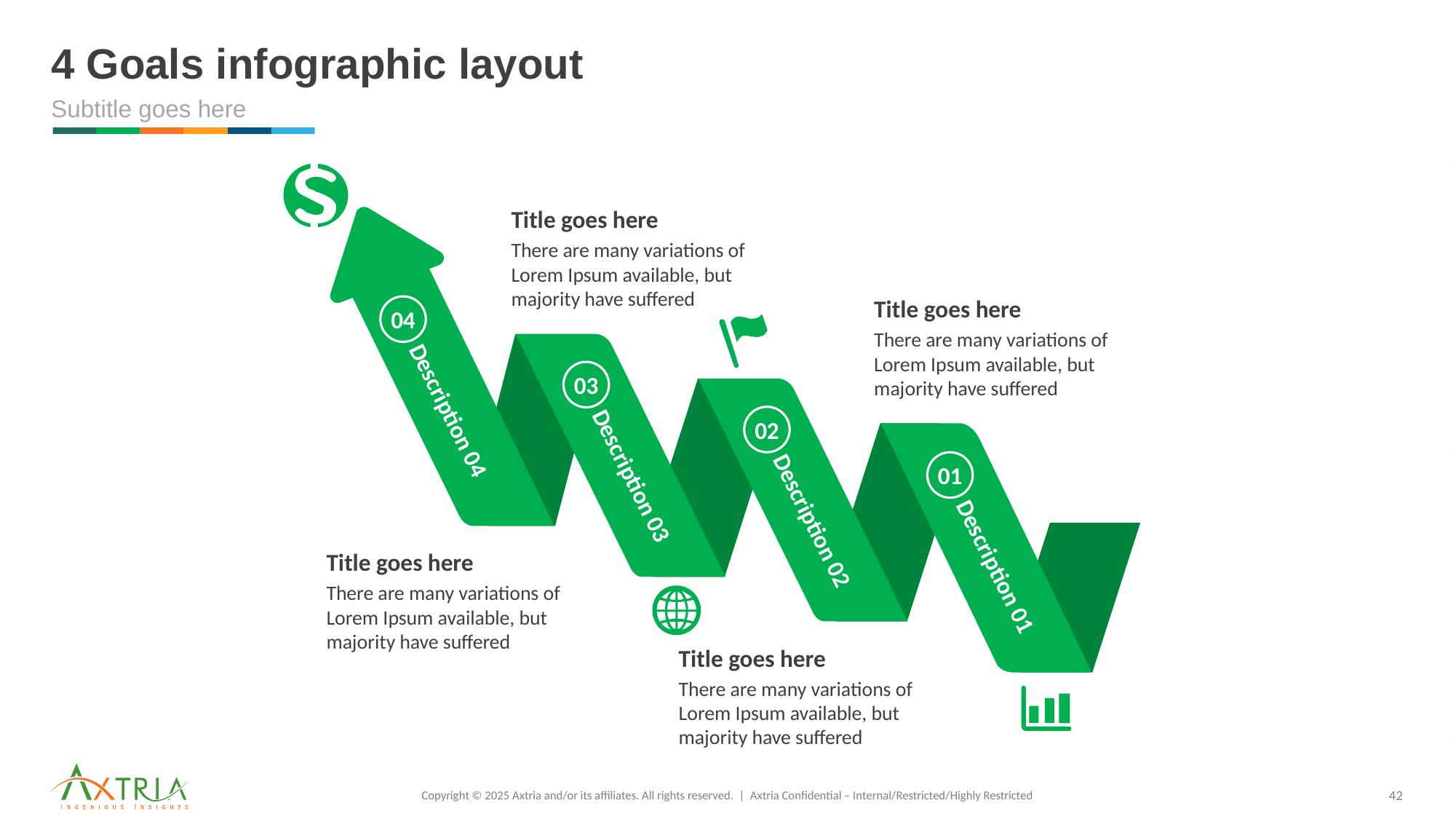

# 4 Goals infographic layout
Subtitle goes here

Title goes here
There are many variations of Lorem Ipsum available, but  majority have suffered

Title goes here
There are many variations of Lorem Ipsum available, but  majority have suffered
04

03

Description 04
02

01
Description 03
Description 02

Title goes here
There are many variations of Lorem Ipsum available, but  majority have suffered
Description 01

Title goes here
There are many variations of Lorem Ipsum available, but  majority have suffered